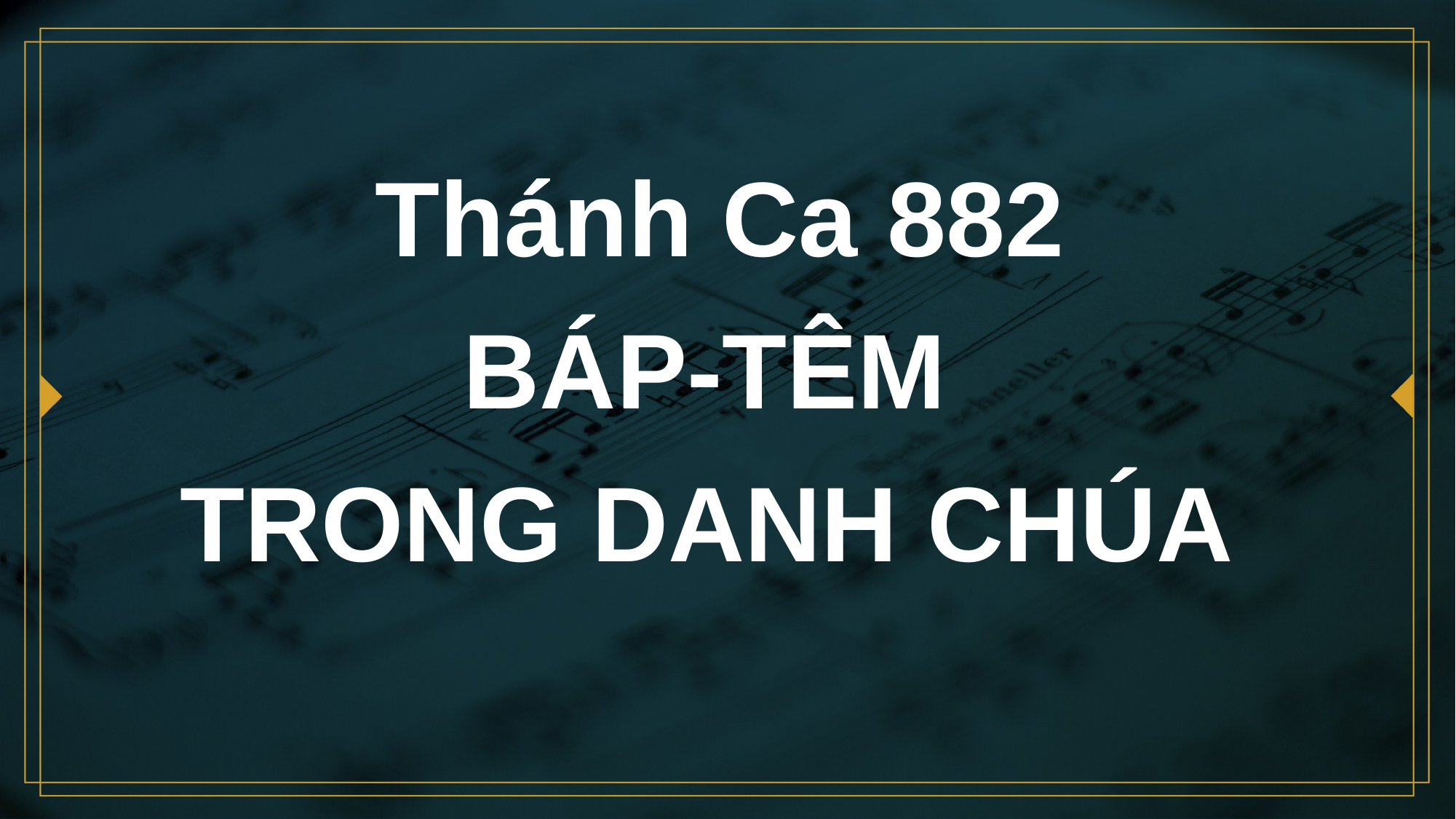

# Thánh Ca 882 BÁP-TÊM TRONG DANH CHÚA